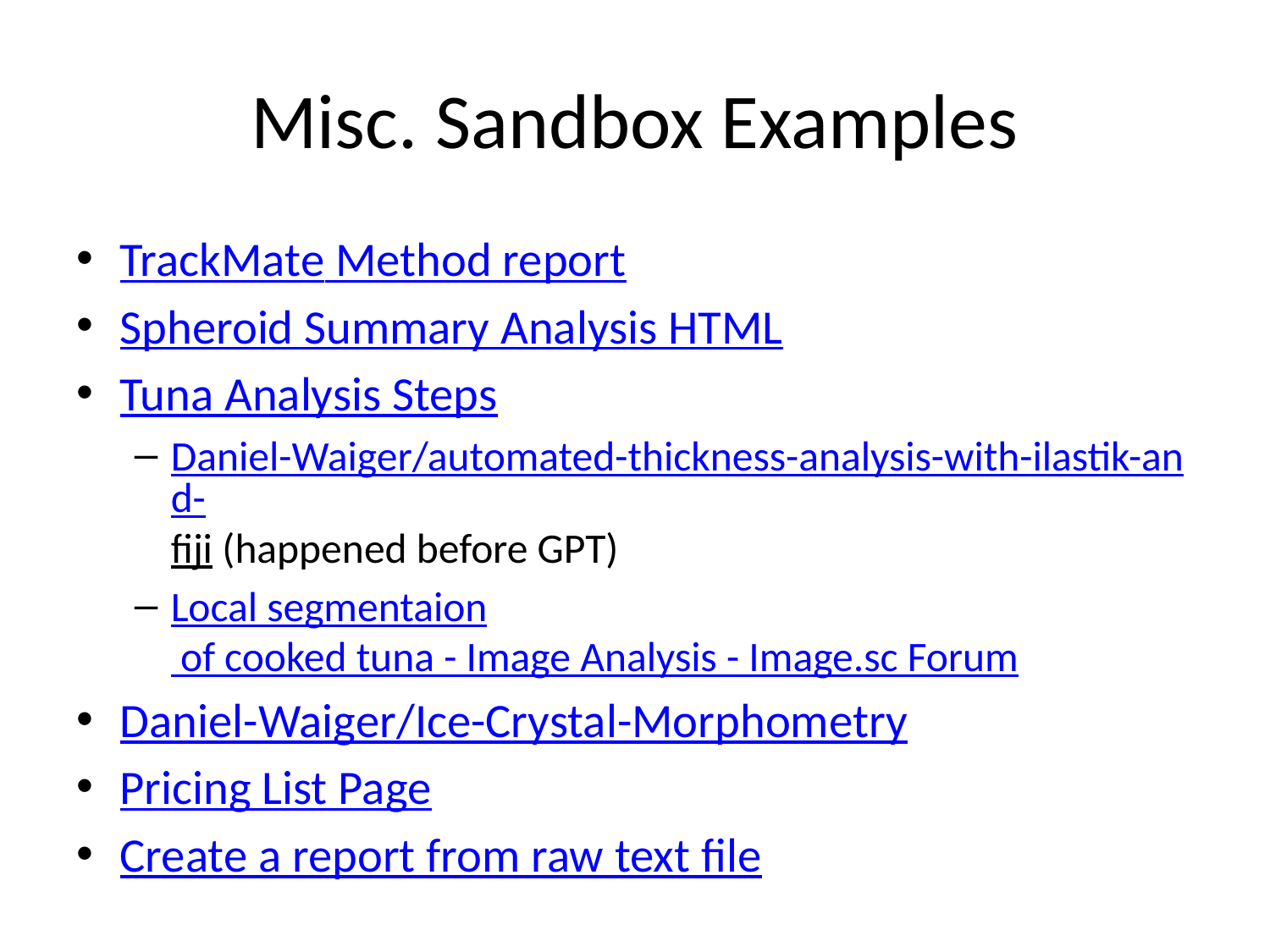

# Misc. Sandbox Examples
TrackMate Method report
Spheroid Summary Analysis HTML
Tuna Analysis Steps
Daniel-Waiger/automated-thickness-analysis-with-ilastik-and-fiji (happened before GPT)
Local segmentaion of cooked tuna - Image Analysis - Image.sc Forum
Daniel-Waiger/Ice-Crystal-Morphometry
Pricing List Page
Create a report from raw text file